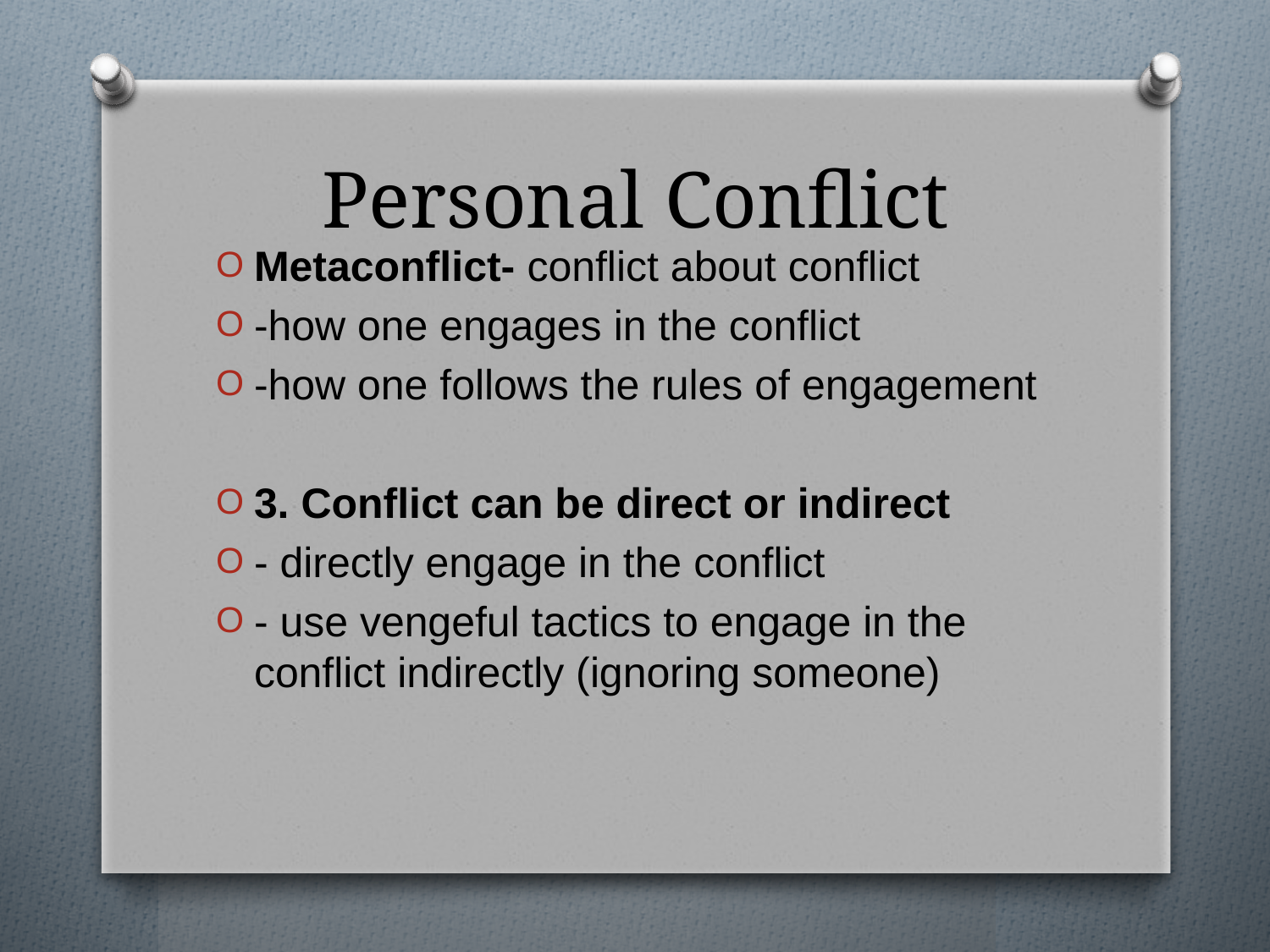

# Personal Conflict
Metaconflict- conflict about conflict
-how one engages in the conflict
-how one follows the rules of engagement

3. Conflict can be direct or indirect
- directly engage in the conflict
- use vengeful tactics to engage in the conflict indirectly (ignoring someone)